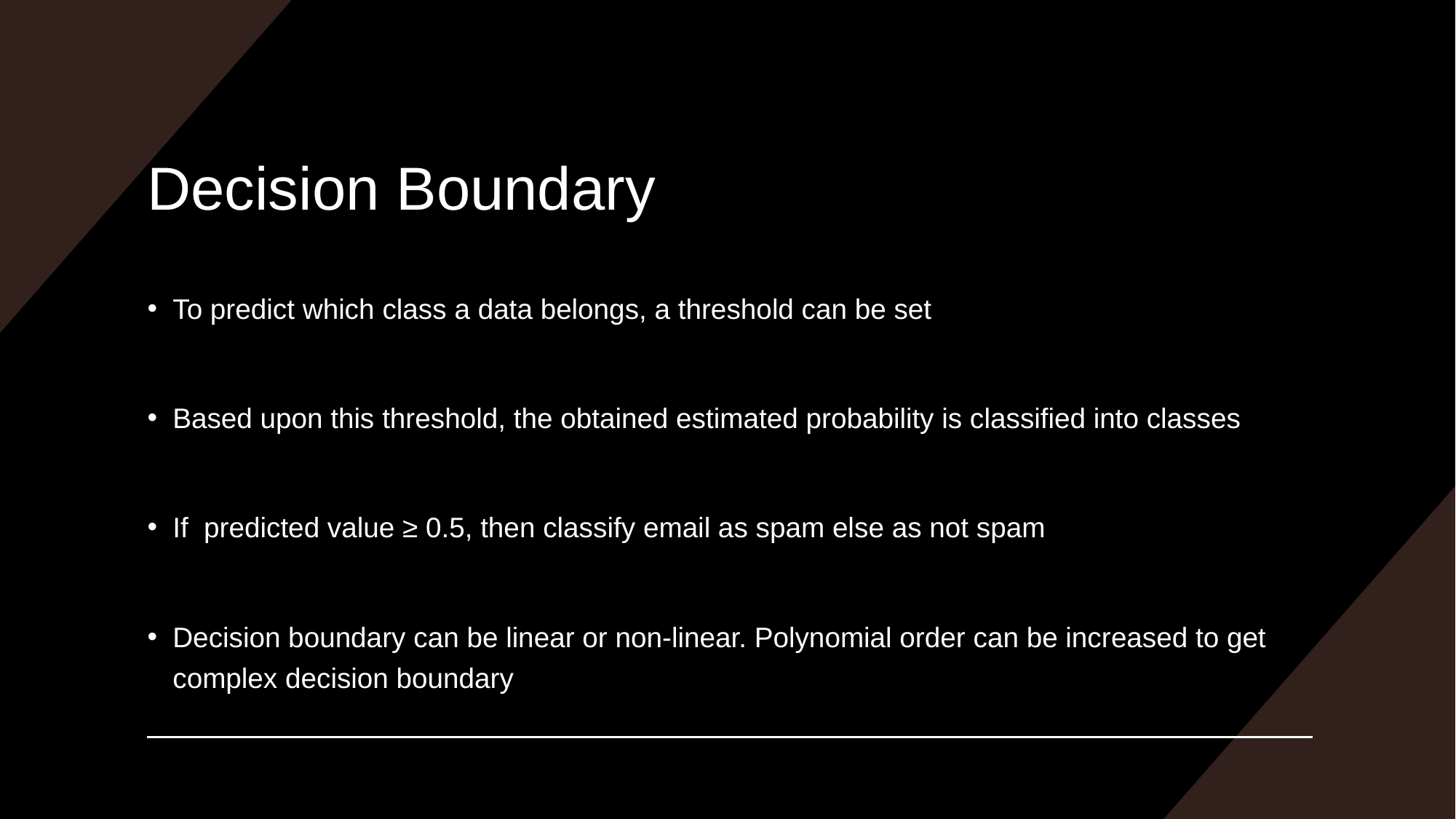

# Decision Boundary
To predict which class a data belongs, a threshold can be set

Based upon this threshold, the obtained estimated probability is classified into classes

If  predicted value ≥ 0.5, then classify email as spam else as not spam

Decision boundary can be linear or non-linear. Polynomial order can be increased to get complex decision boundary